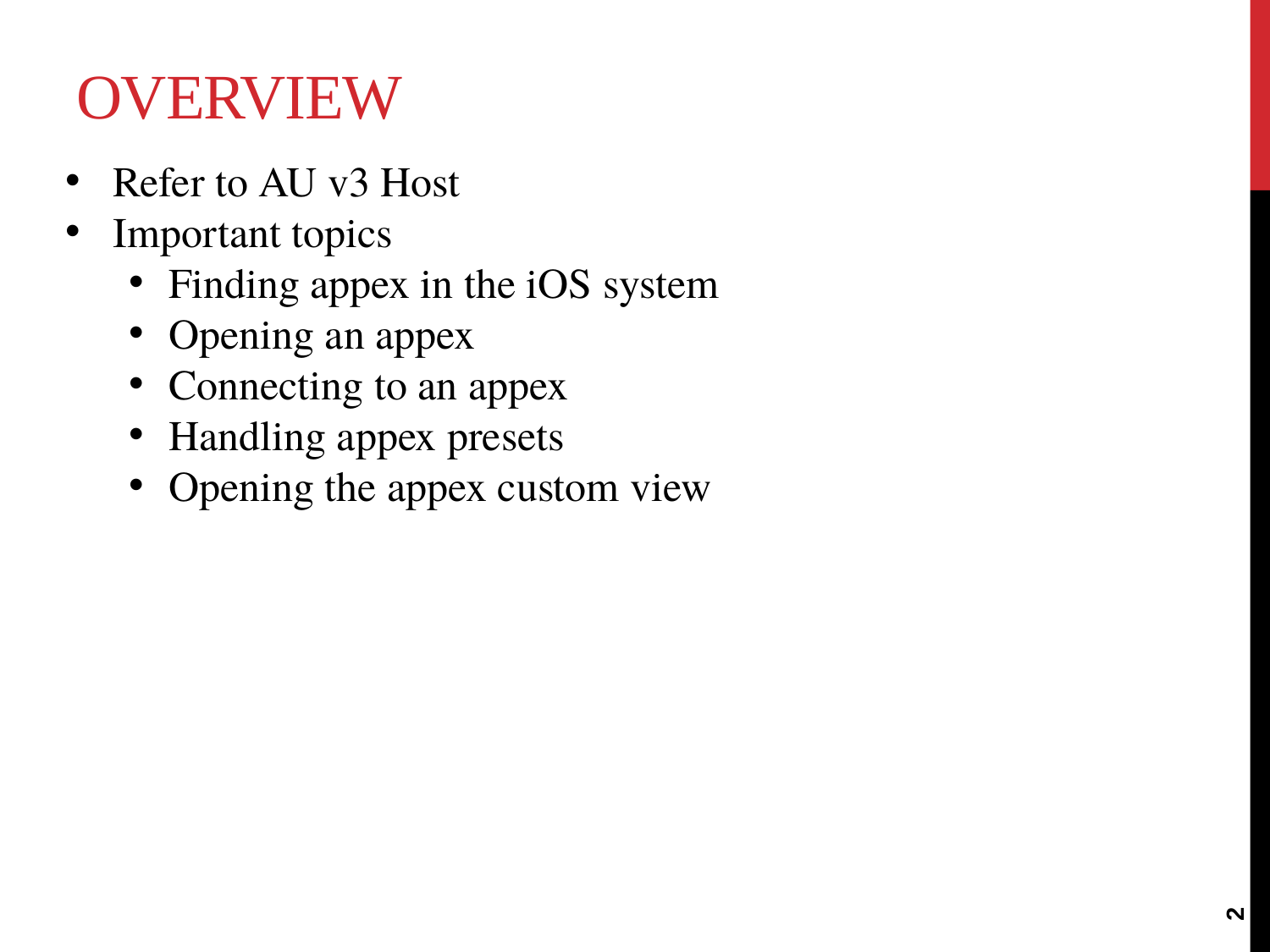

# Overview
Refer to AU v3 Host
Important topics
Finding appex in the iOS system
Opening an appex
Connecting to an appex
Handling appex presets
Opening the appex custom view

2